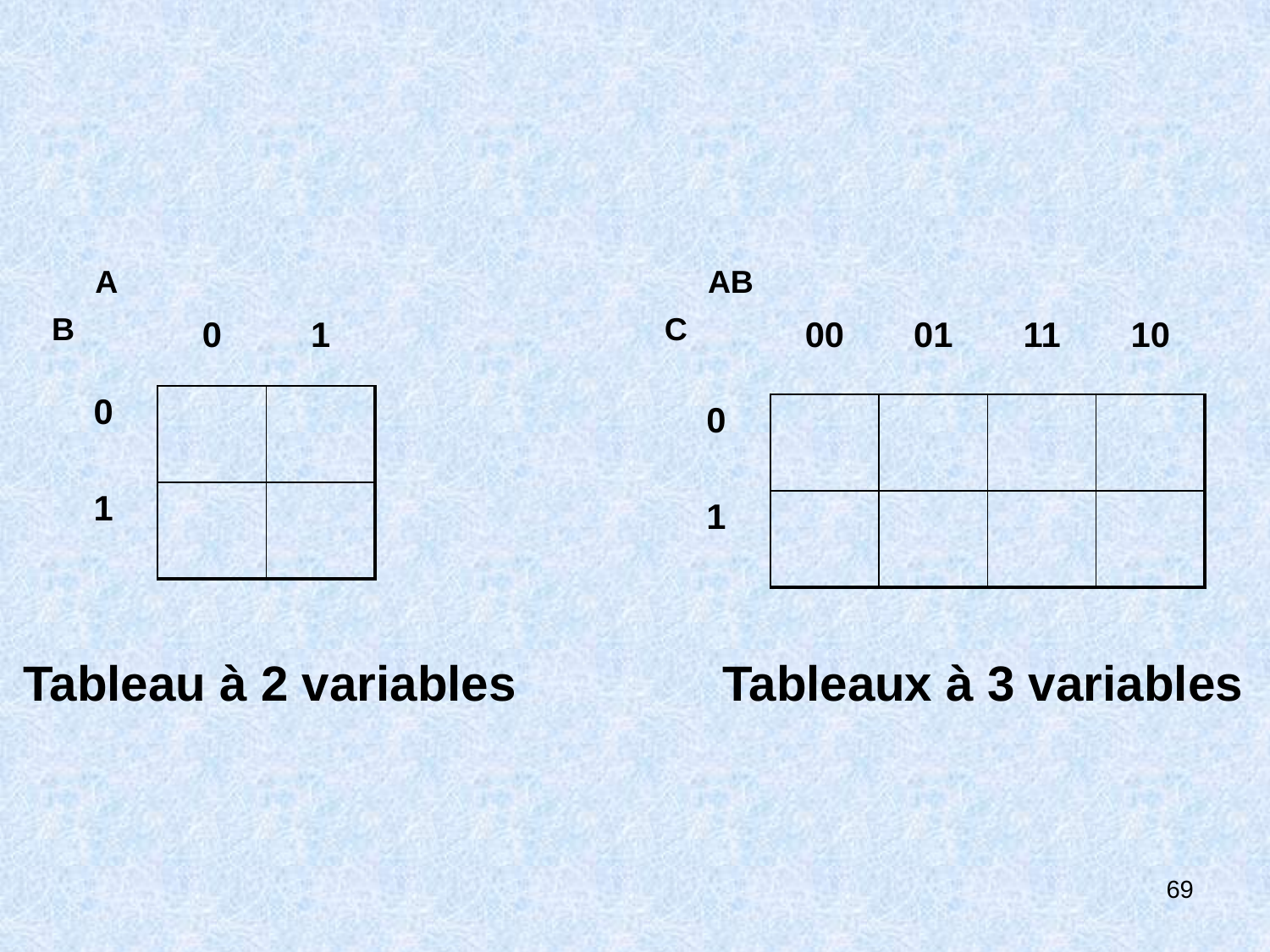

A
AB
|  | 0 | 1 |
| --- | --- | --- |
| 0 |  |  |
| 1 |  |  |
|  | 00 | 01 | 11 | 10 |
| --- | --- | --- | --- | --- |
| 0 |  |  |  |  |
| 1 |  |  |  |  |
B
C
Tableau à 2 variables
Tableaux à 3 variables
69